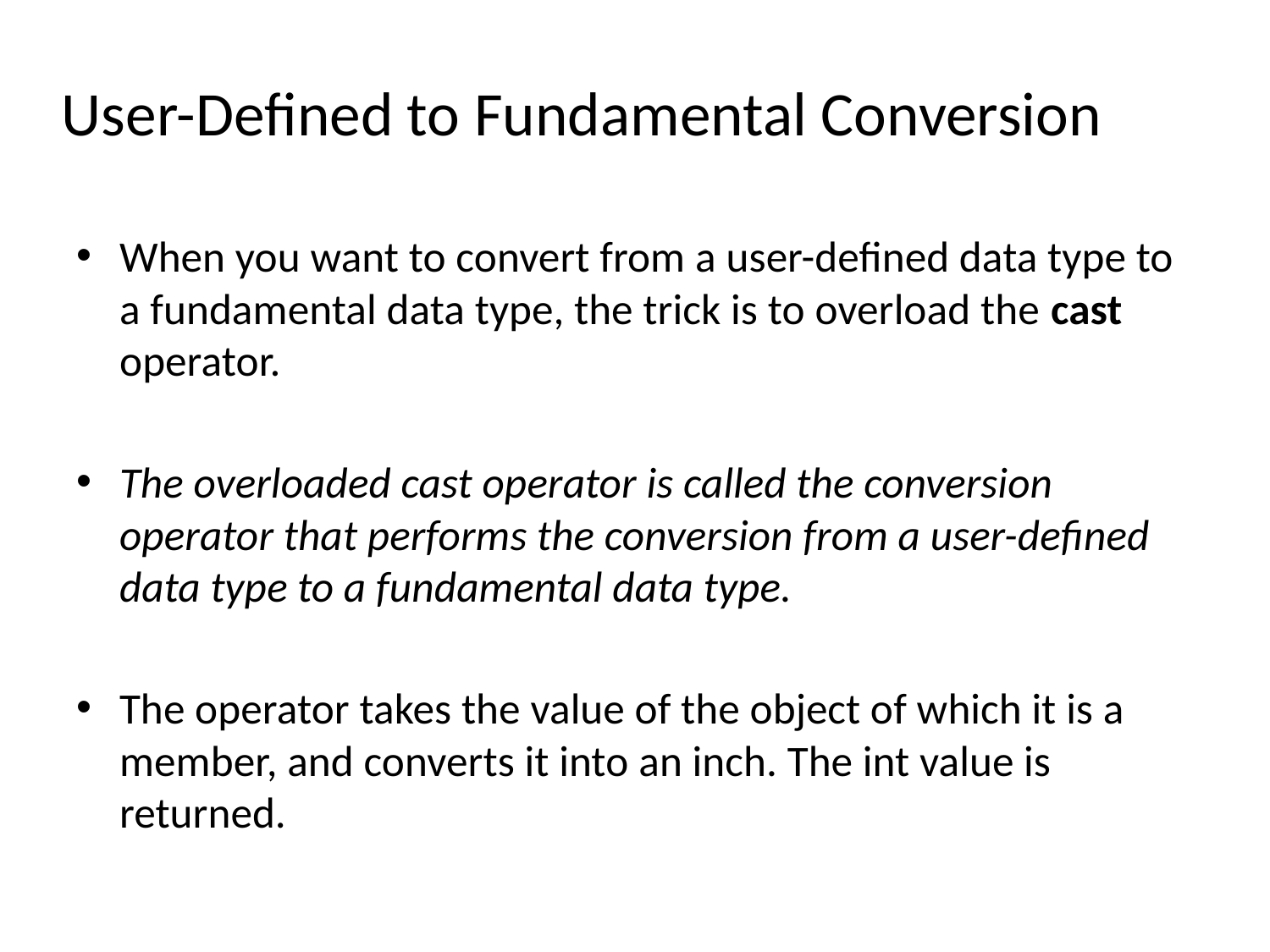

# User-Defined to Fundamental Conversion
When you want to convert from a user-defined data type to a fundamental data type, the trick is to overload the cast operator.

The overloaded cast operator is called the conversion operator that performs the conversion from a user-defined data type to a fundamental data type.

The operator takes the value of the object of which it is a member, and converts it into an inch. The int value is returned.